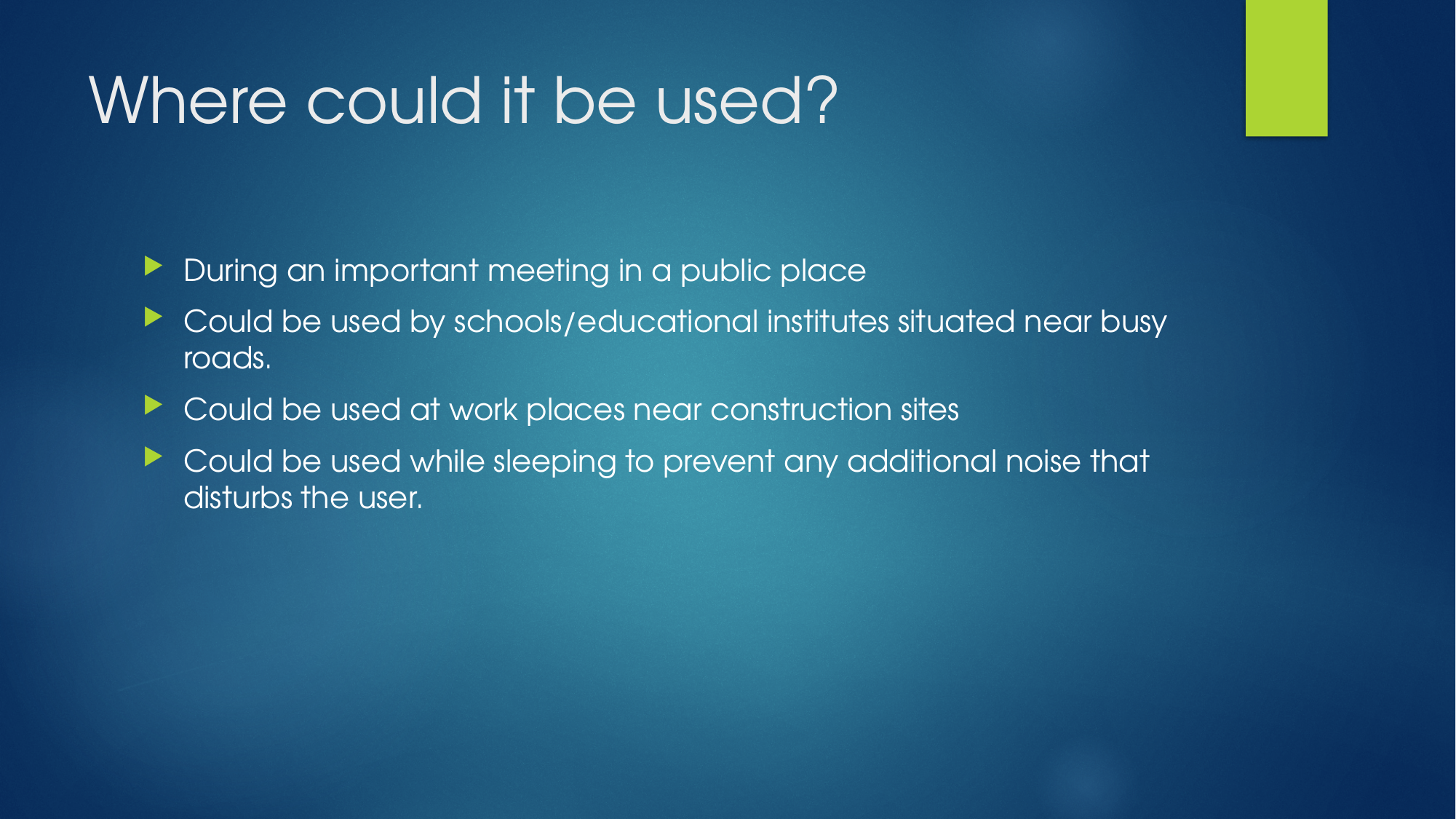

# Where could it be used?
During an important meeting in a public place
Could be used by schools/educational institutes situated near busy roads.
Could be used at work places near construction sites
Could be used while sleeping to prevent any additional noise that disturbs the user.